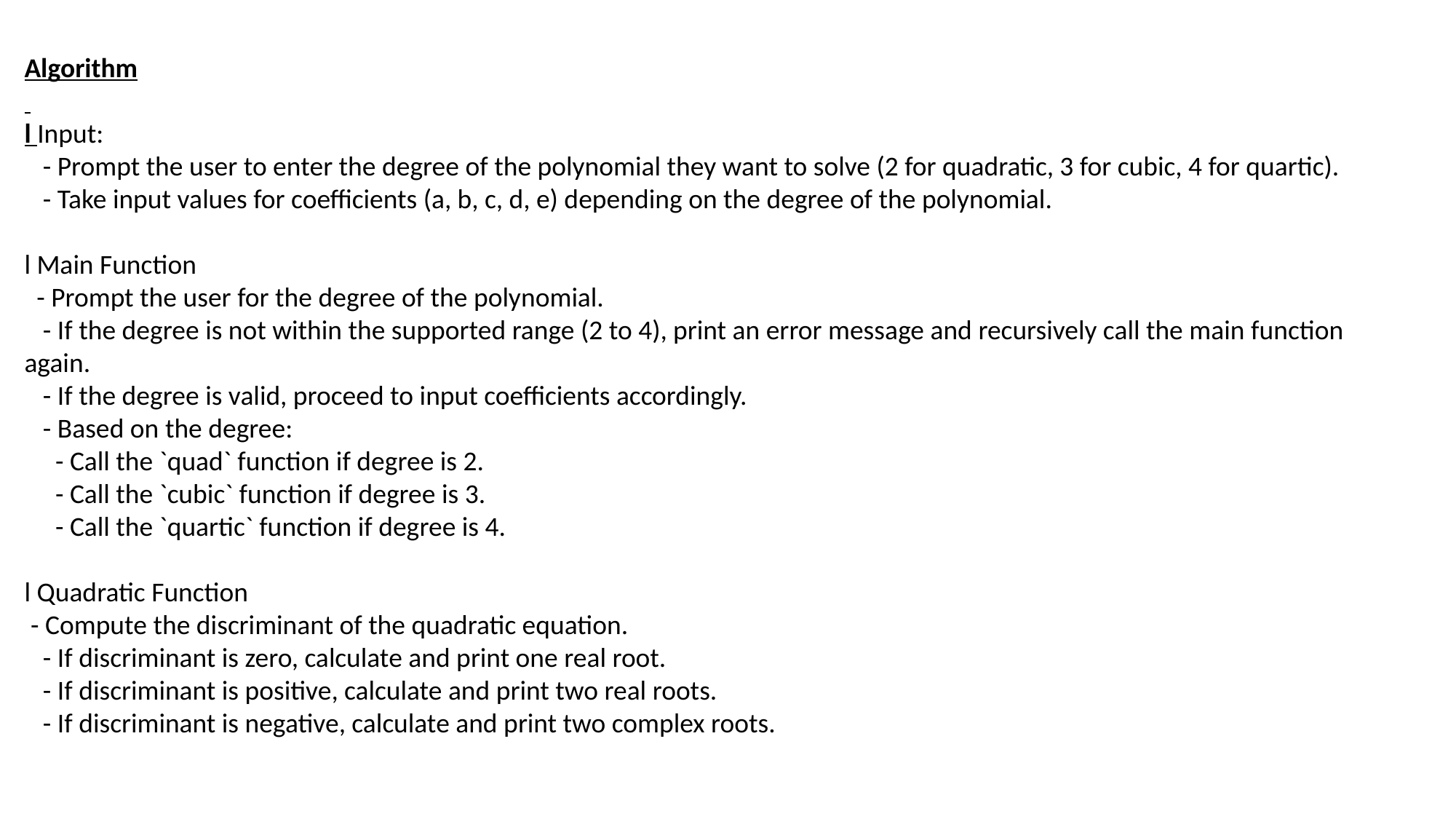

Algorithm l Input:   - Prompt the user to enter the degree of the polynomial they want to solve (2 for quadratic, 3 for cubic, 4 for quartic).   - Take input values for coefficients (a, b, c, d, e) depending on the degree of the polynomial. l Main Function   - Prompt the user for the degree of the polynomial.   - If the degree is not within the supported range (2 to 4), print an error message and recursively call the main function again.   - If the degree is valid, proceed to input coefficients accordingly.   - Based on the degree:     - Call the `quad` function if degree is 2.     - Call the `cubic` function if degree is 3.     - Call the `quartic` function if degree is 4. l Quadratic Function - Compute the discriminant of the quadratic equation.   - If discriminant is zero, calculate and print one real root.   - If discriminant is positive, calculate and print two real roots.   - If discriminant is negative, calculate and print two complex roots.